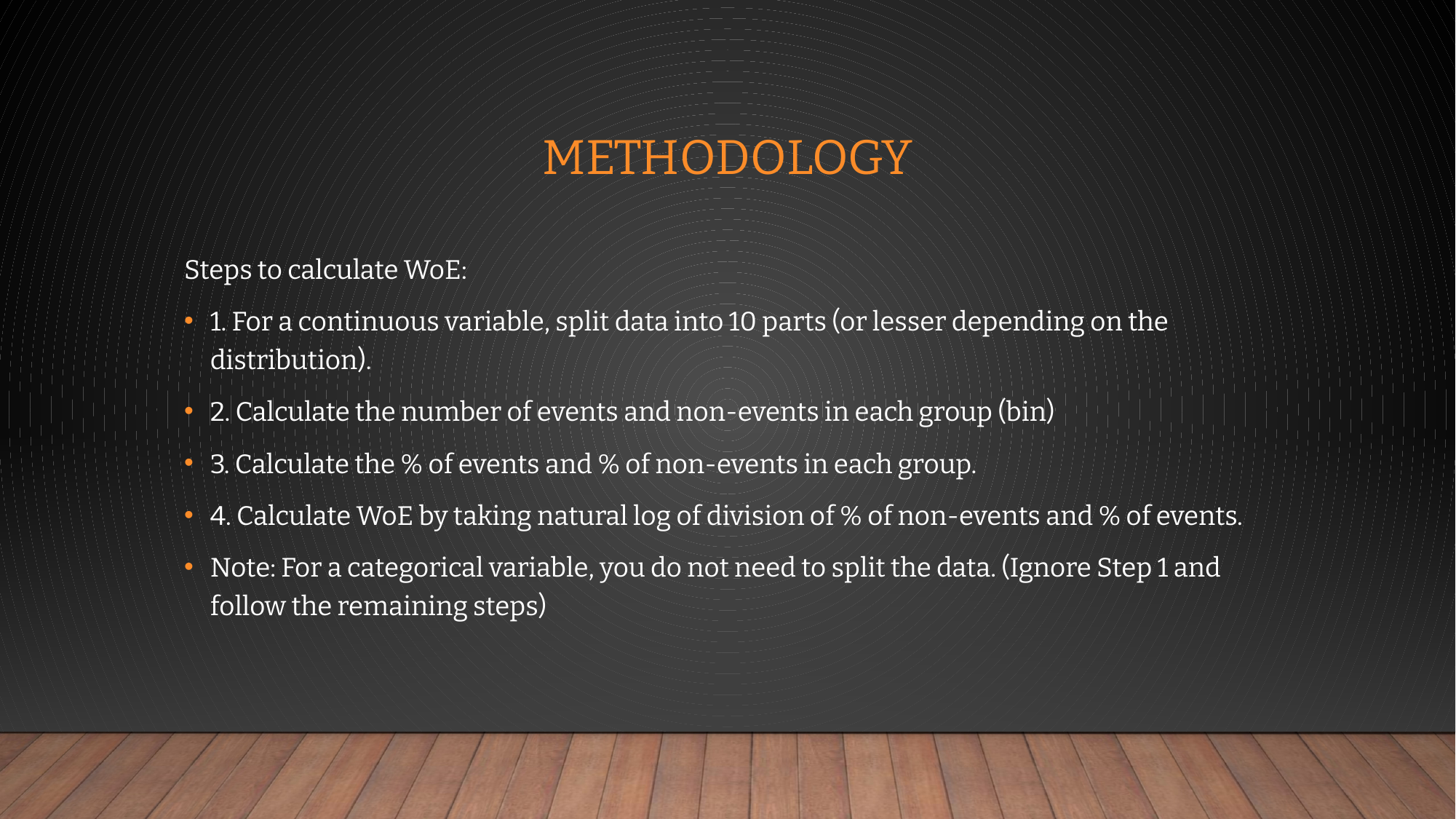

# MeThodOlogy
Steps to calculate WoE:
1. For a continuous variable, split data into 10 parts (or lesser depending on the distribution).
2. Calculate the number of events and non-events in each group (bin)
3. Calculate the % of events and % of non-events in each group.
4. Calculate WoE by taking natural log of division of % of non-events and % of events.
Note: For a categorical variable, you do not need to split the data. (Ignore Step 1 and follow the remaining steps)